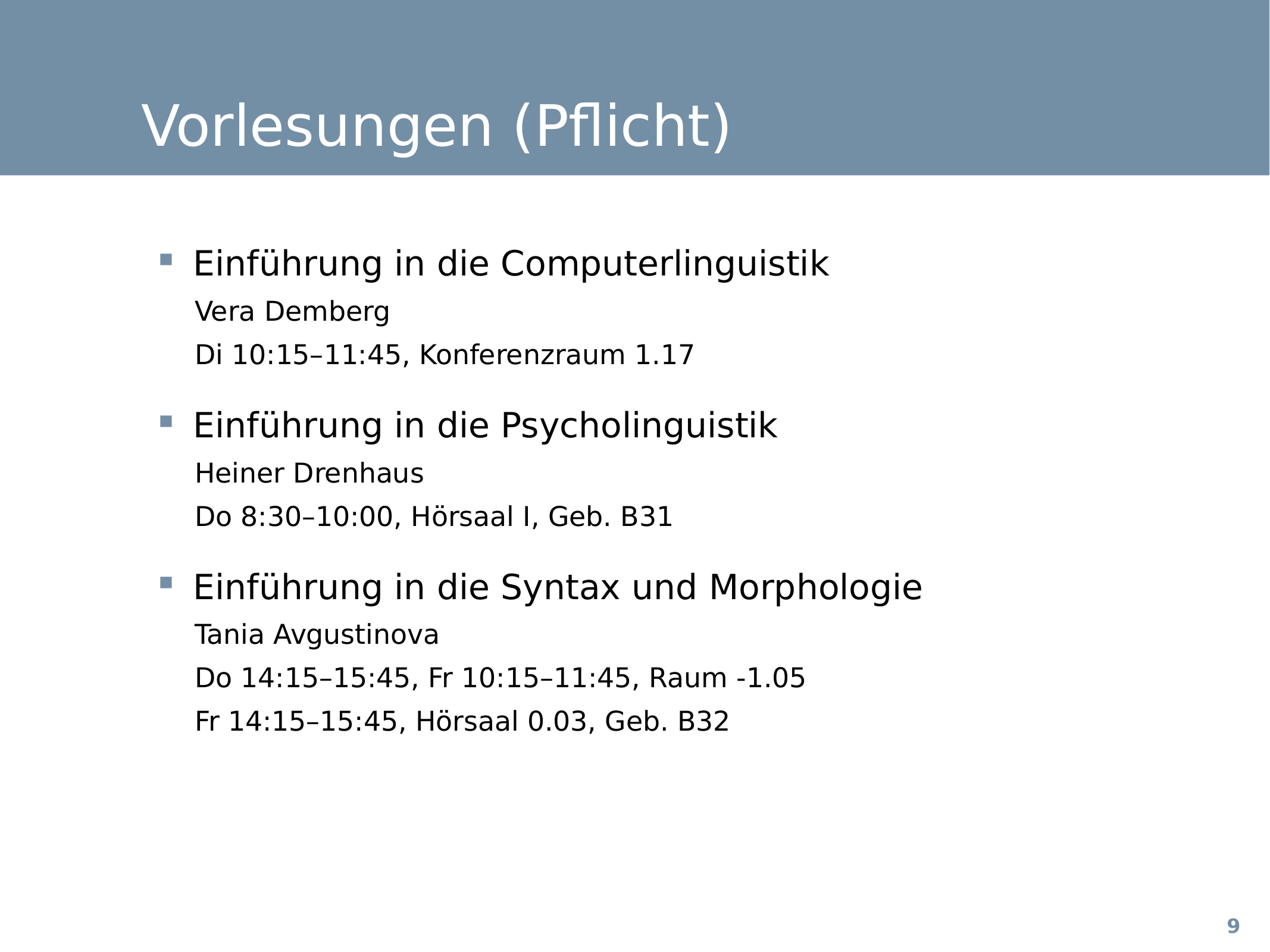

# Vorlesungen (Pflicht)
Einführung in die Computerlinguistik
Vera Demberg
Di 10:15–11:45, Konferenzraum 1.17
Einführung in die Psycholinguistik
Heiner Drenhaus
Do 8:30–10:00, Hörsaal I, Geb. B31
Einführung in die Syntax und Morphologie
Tania Avgustinova
Do 14:15–15:45, Fr 10:15–11:45, Raum -1.05
Fr 14:15–15:45, Hörsaal 0.03, Geb. B32
9